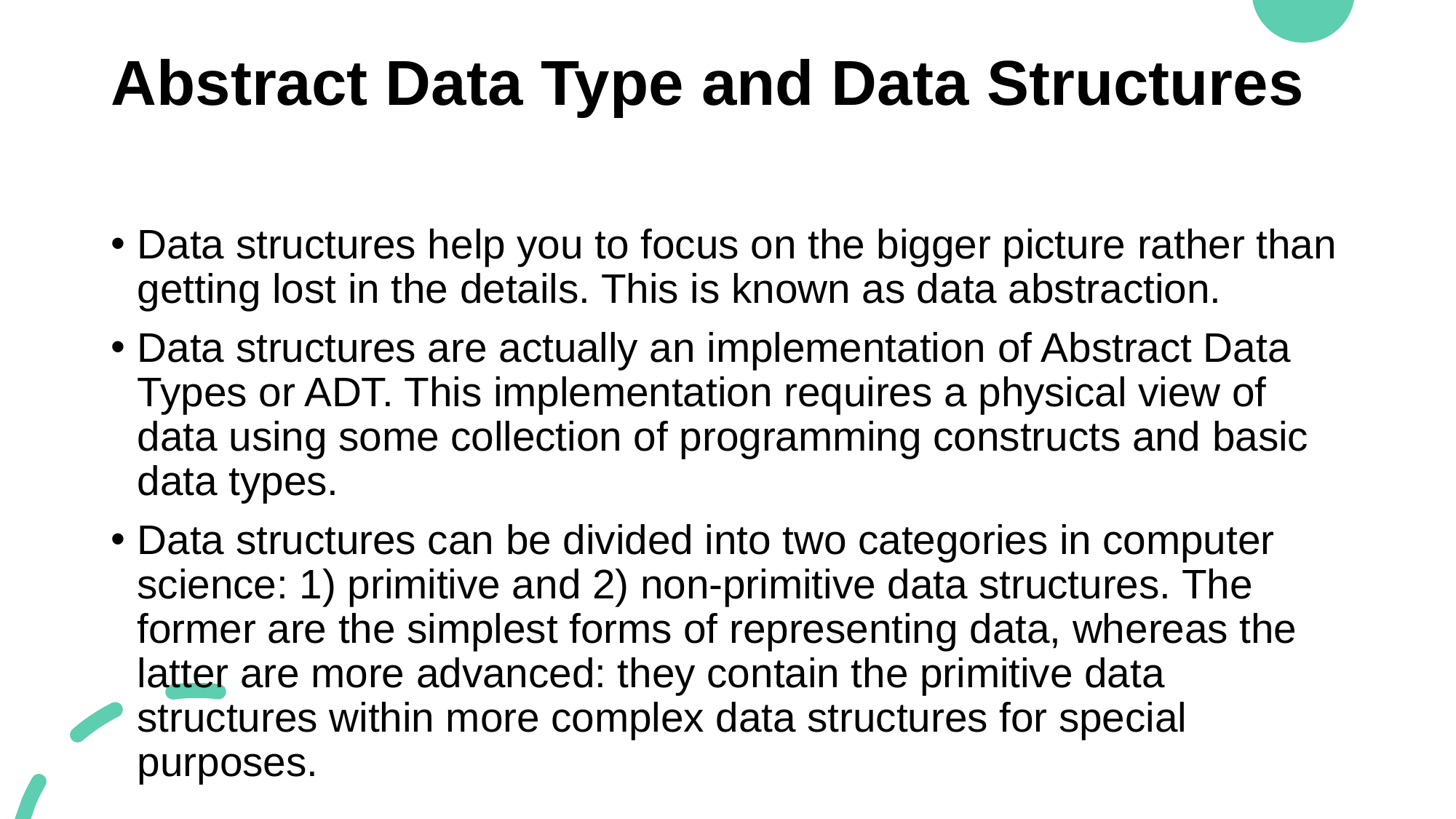

# Abstract Data Type and Data Structures
Data structures help you to focus on the bigger picture rather than getting lost in the details. This is known as data abstraction.
Data structures are actually an implementation of Abstract Data Types or ADT. This implementation requires a physical view of data using some collection of programming constructs and basic data types.
Data structures can be divided into two categories in computer science: 1) primitive and 2) non-primitive data structures. The former are the simplest forms of representing data, whereas the latter are more advanced: they contain the primitive data structures within more complex data structures for special purposes.